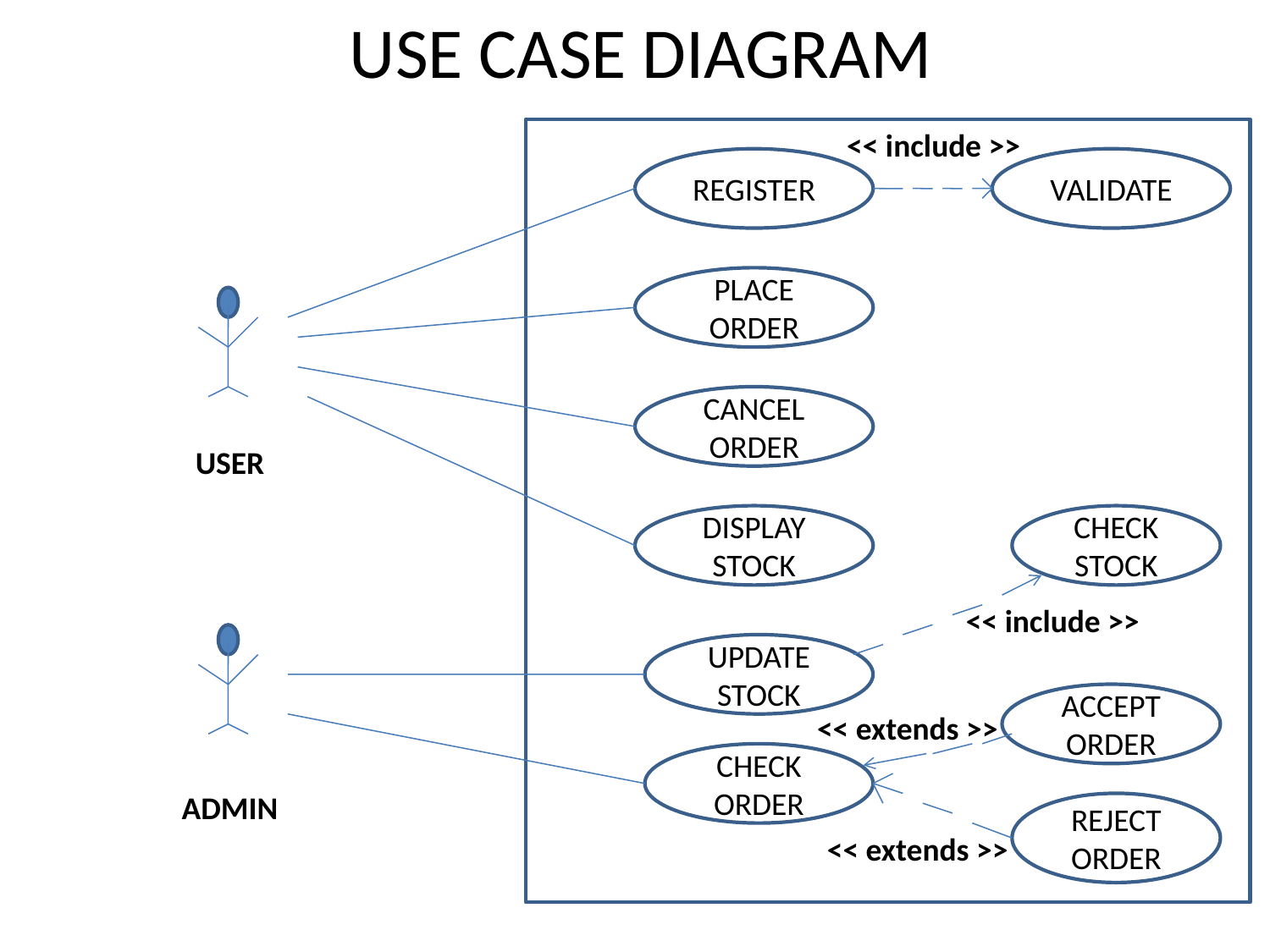

# USE CASE DIAGRAM
H
<< include >>
REGISTER
VALIDATE
PLACE ORDER

CANCEL ORDER
USER
DISPLAY STOCK
CHECK STOCK
<< include >>

UPDATE STOCK
ACCEPT ORDER
<< extends >>
CHECK ORDER
ADMIN
REJECT ORDER
<< extends >>